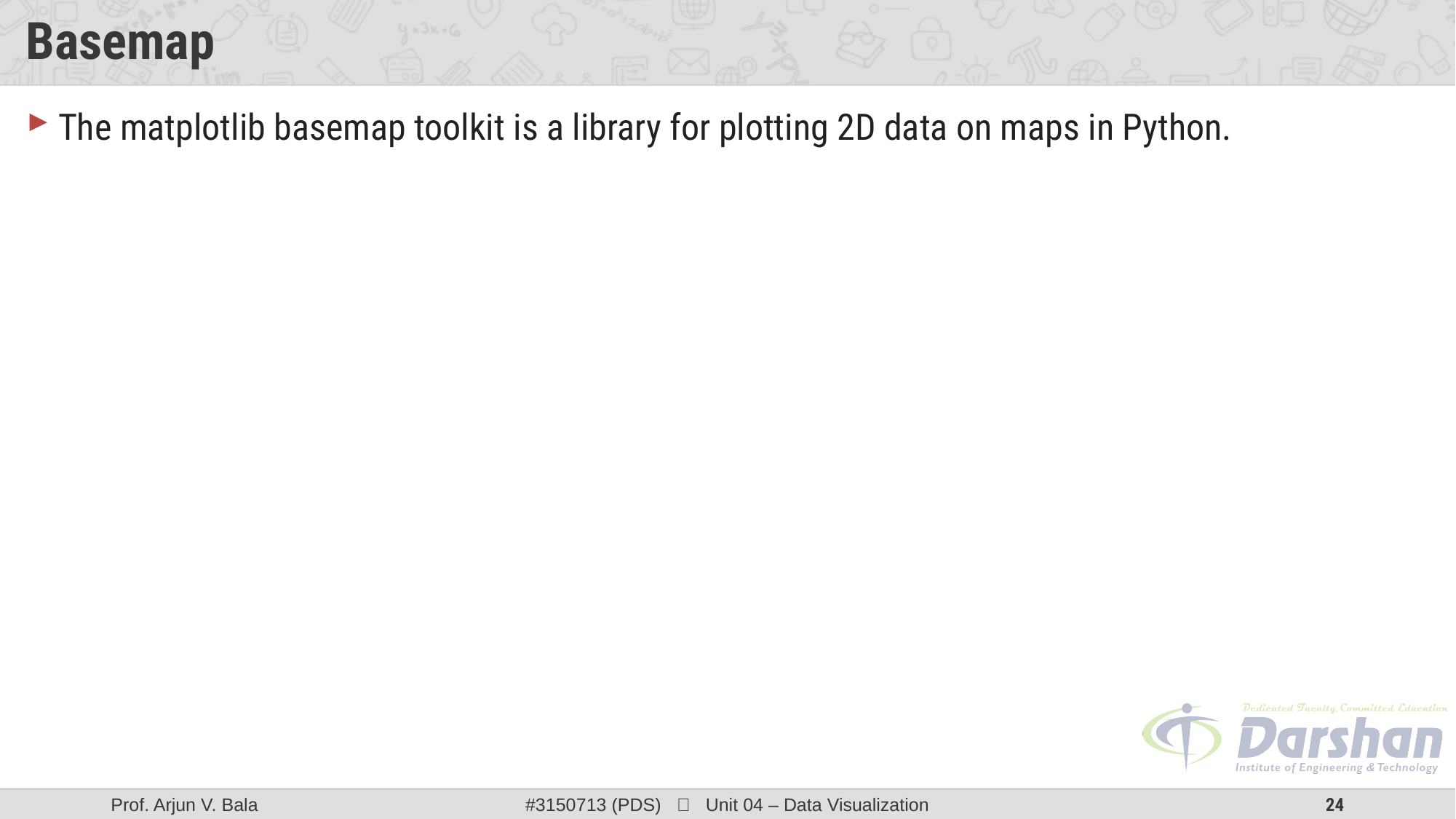

# Basemap
The matplotlib basemap toolkit is a library for plotting 2D data on maps in Python.